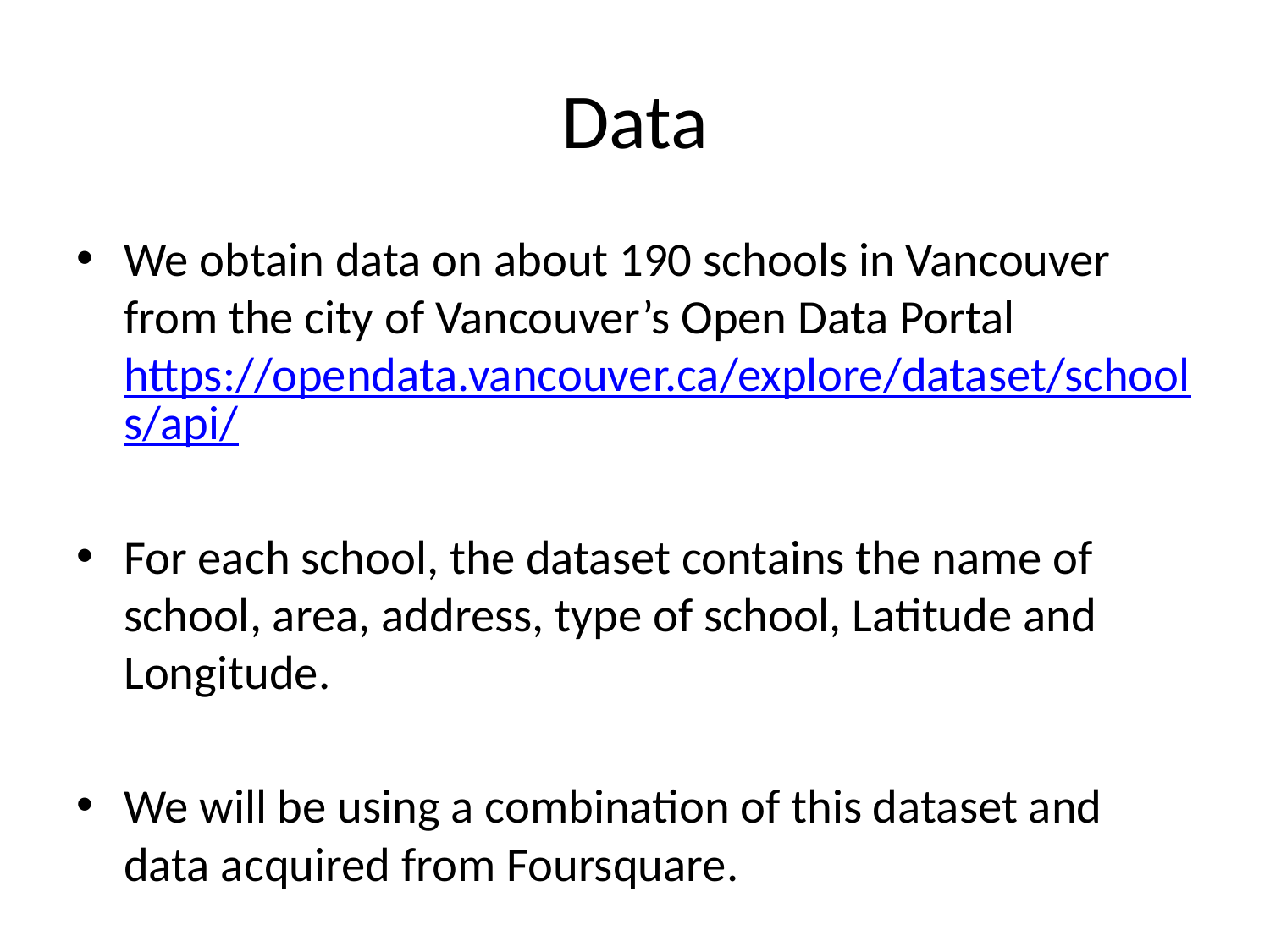

# Data
We obtain data on about 190 schools in Vancouver from the city of Vancouver’s Open Data Portal https://opendata.vancouver.ca/explore/dataset/schools/api/

For each school, the dataset contains the name of school, area, address, type of school, Latitude and Longitude.

We will be using a combination of this dataset and data acquired from Foursquare.